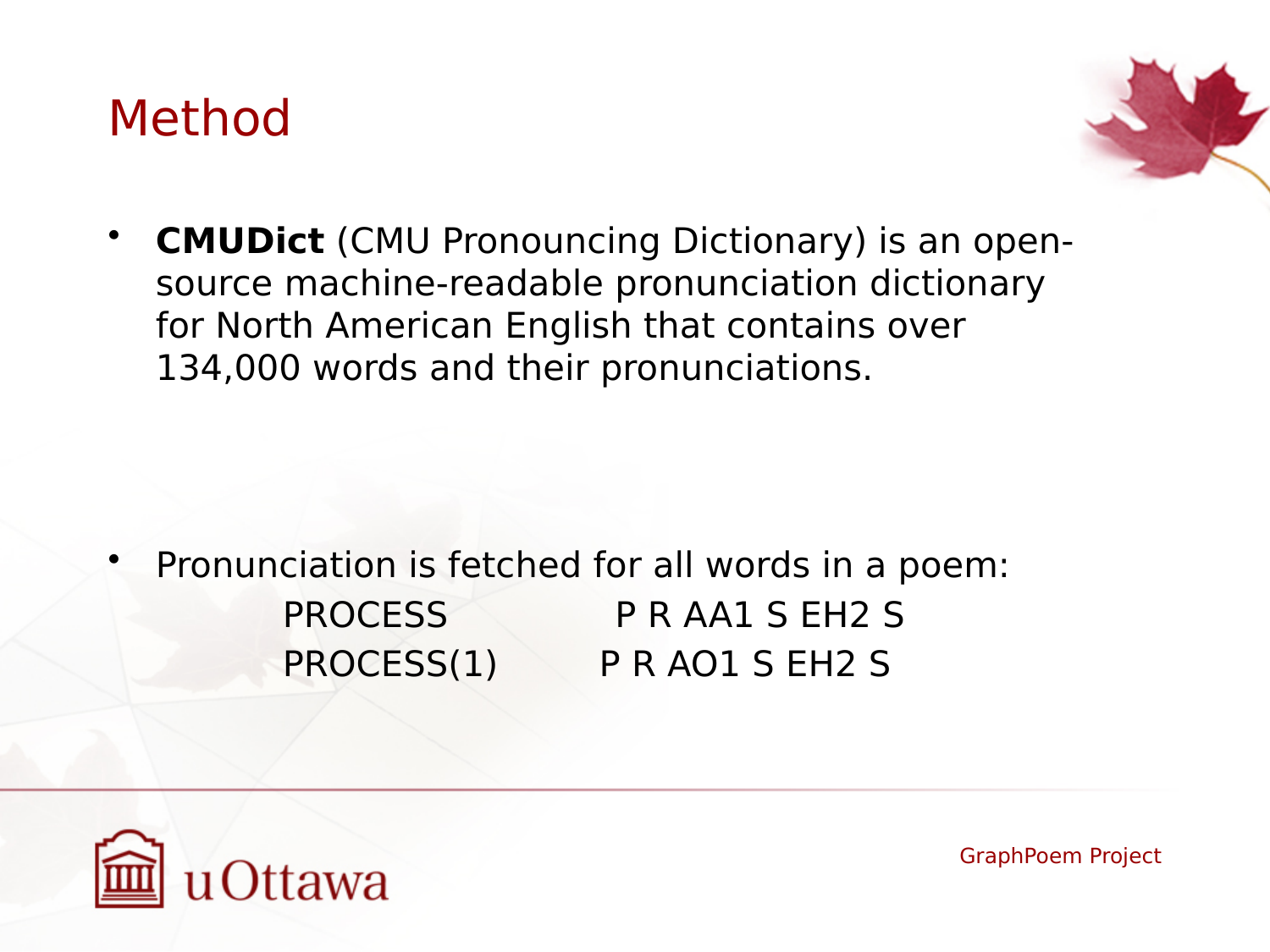

# Method
CMUDict (CMU Pronouncing Dictionary) is an open-source machine-readable pronunciation dictionary for North American English that contains over 134,000 words and their pronunciations.

Pronunciation is fetched for all words in a poem:
		PROCESS  	       P R AA1 S EH2 S
		PROCESS(1)         P R AO1 S EH2 S

GraphPoem Project